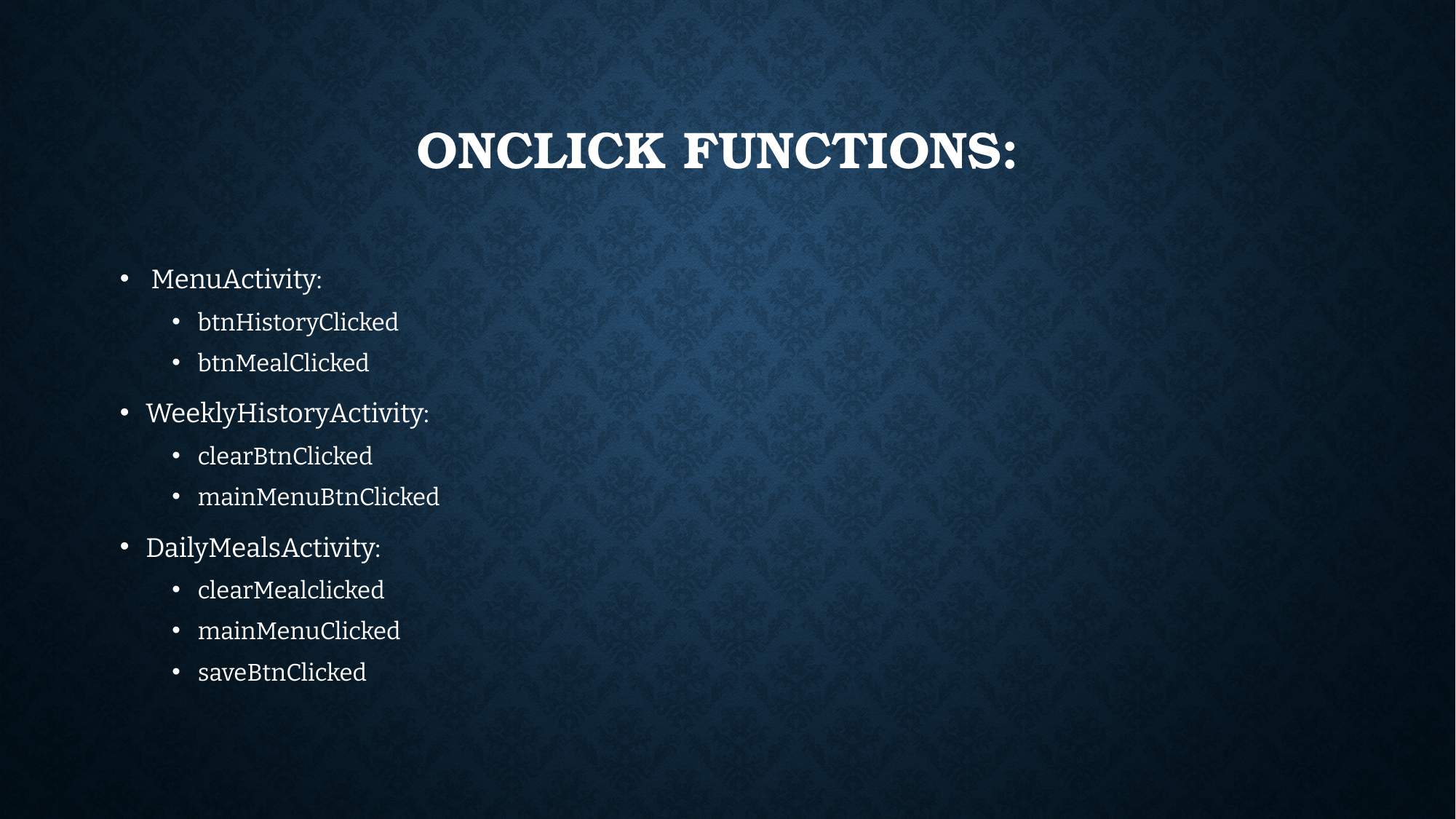

# OnClick Functions:
 MenuActivity:
btnHistoryClicked
btnMealClicked
WeeklyHistoryActivity:
clearBtnClicked
mainMenuBtnClicked
DailyMealsActivity:
clearMealclicked
mainMenuClicked
saveBtnClicked